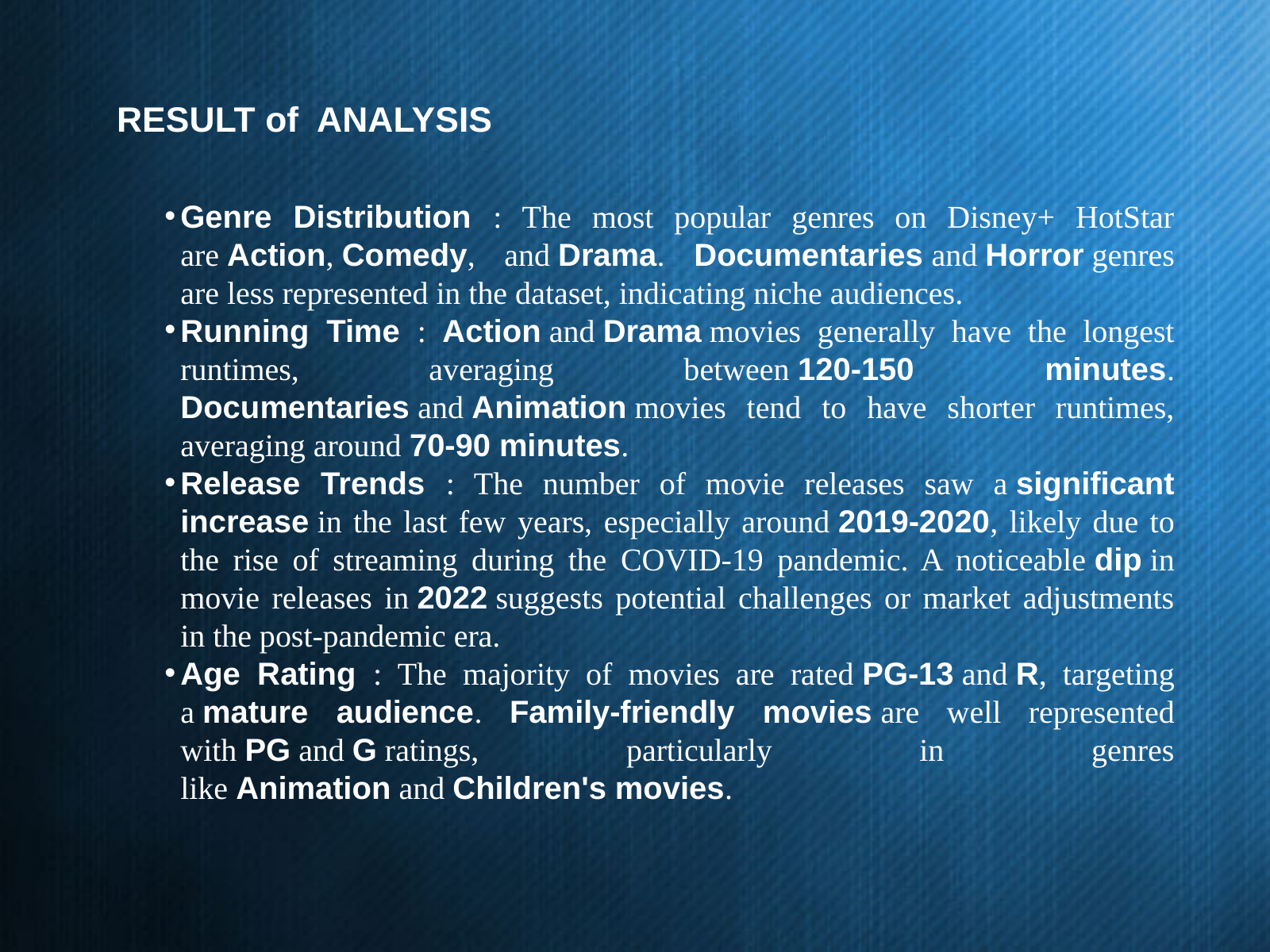

RESULT of  ANALYSIS
Genre Distribution : The most popular genres on Disney+ HotStar are Action, Comedy, and Drama. Documentaries and Horror genres are less represented in the dataset, indicating niche audiences.
Running Time : Action and Drama movies generally have the longest runtimes, averaging between 120-150 minutes. Documentaries and Animation movies tend to have shorter runtimes, averaging around 70-90 minutes.
Release Trends : The number of movie releases saw a significant increase in the last few years, especially around 2019-2020, likely due to the rise of streaming during the COVID-19 pandemic. A noticeable dip in movie releases in 2022 suggests potential challenges or market adjustments in the post-pandemic era.
Age Rating : The majority of movies are rated PG-13 and R, targeting a mature audience. Family-friendly movies are well represented with PG and G ratings, particularly in genres like Animation and Children's movies.